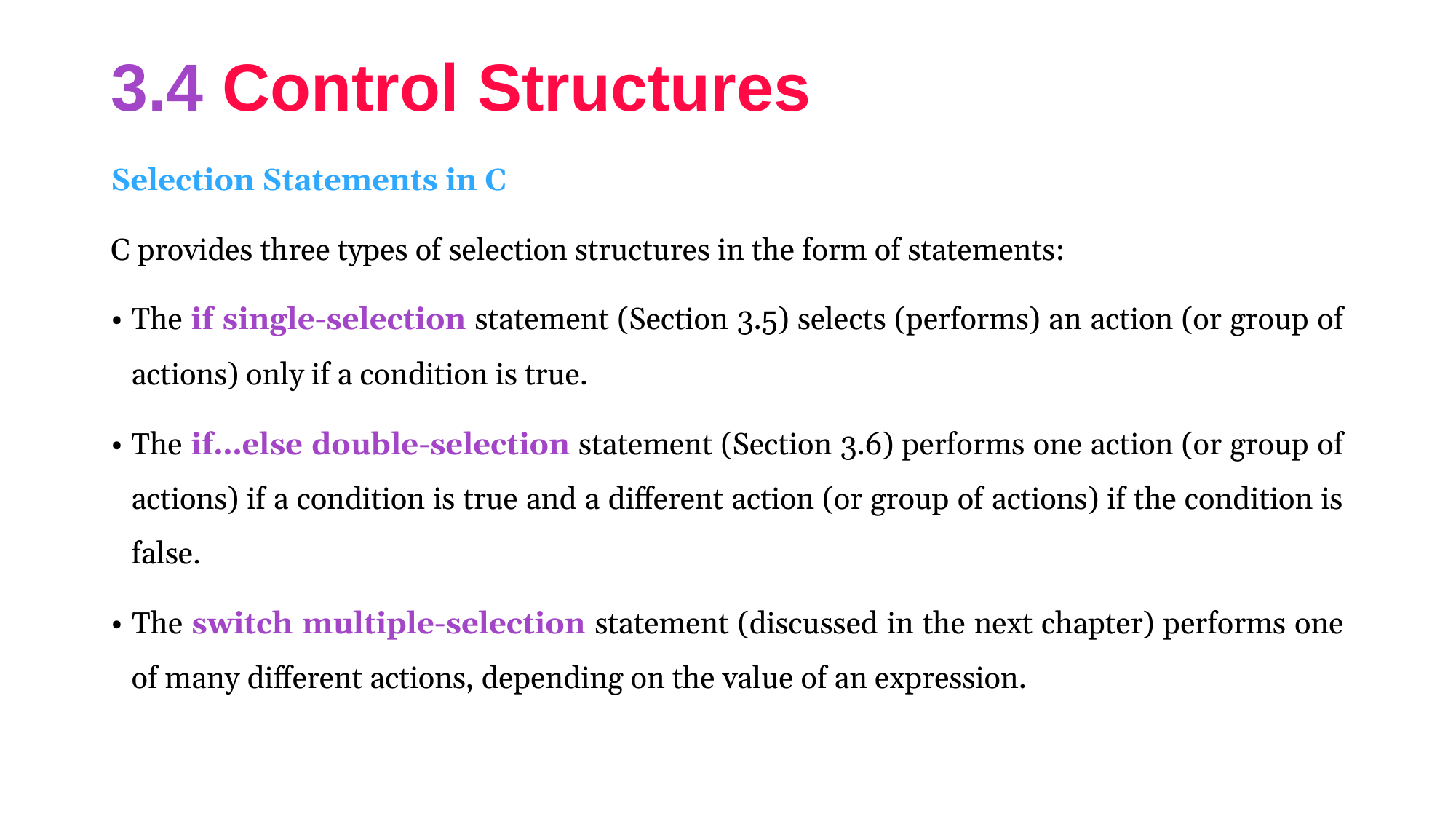

# 3.4 Control Structures
Selection Statements in C
C provides three types of selection structures in the form of statements:
• The if single-selection statement (Section 3.5) selects (performs) an action (or group of actions) only if a condition is true.
• The if…else double-selection statement (Section 3.6) performs one action (or group of actions) if a condition is true and a different action (or group of actions) if the condition is false.
• The switch multiple-selection statement (discussed in the next chapter) performs one of many different actions, depending on the value of an expression.